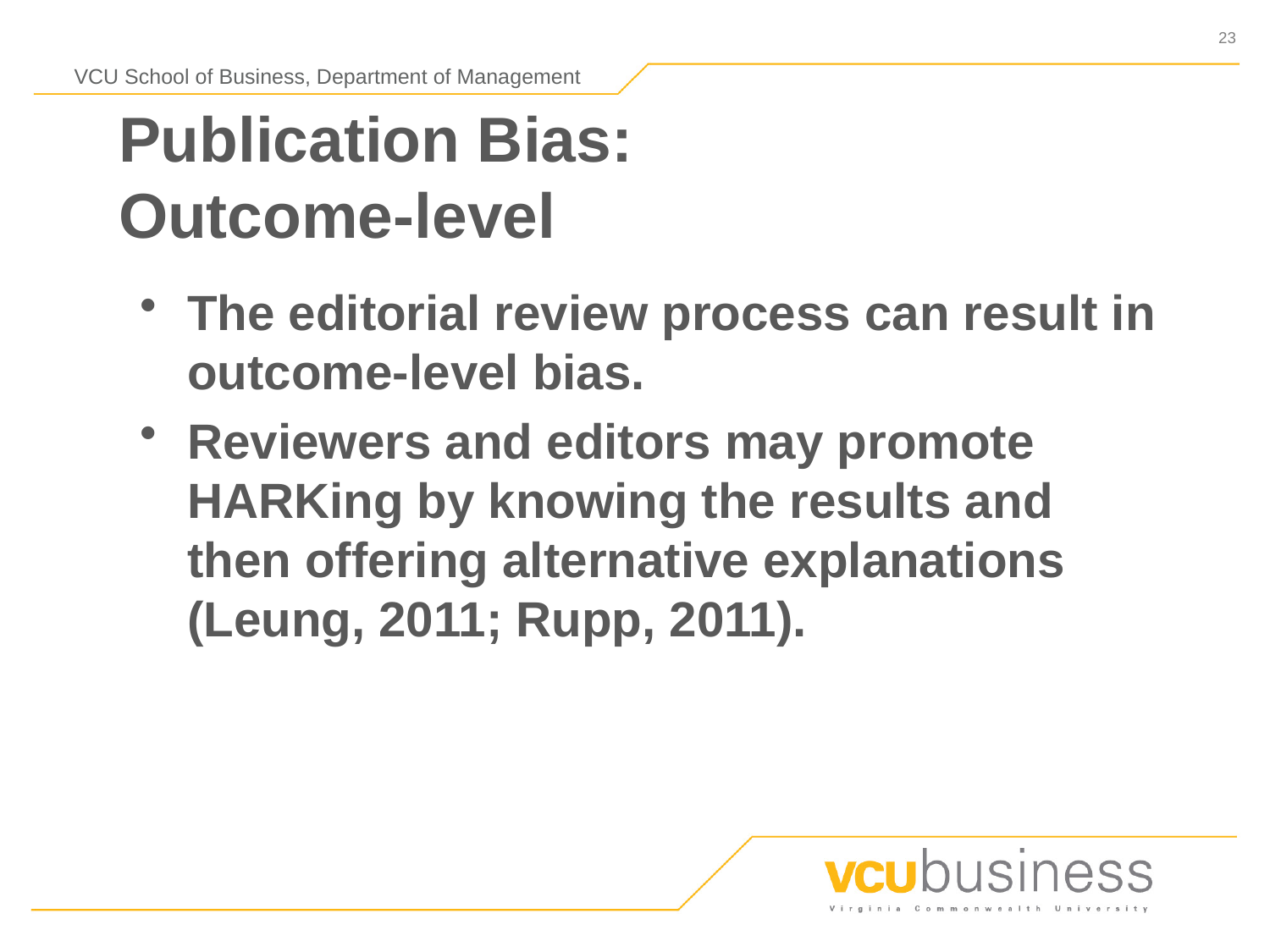

# Publication Bias: Outcome-level
The editorial review process can result in outcome-level bias.
Reviewers and editors may promote HARKing by knowing the results and then offering alternative explanations (Leung, 2011; Rupp, 2011).